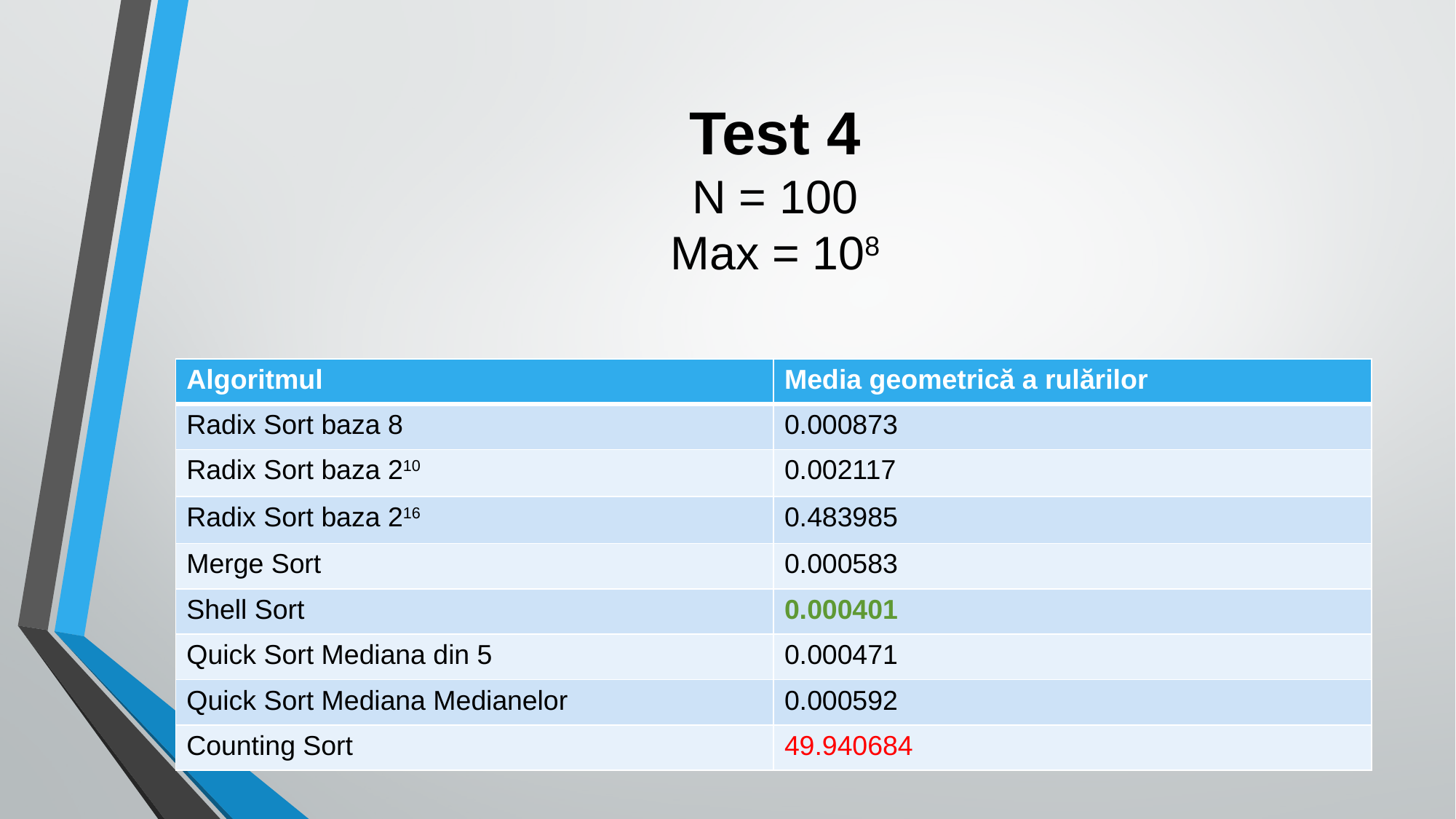

# Test 4 N = 100 Max = 108
| Algoritmul | Media geometrică a rulărilor |
| --- | --- |
| Radix Sort baza 8 | 0.000873 |
| Radix Sort baza 210 | 0.002117 |
| Radix Sort baza 216 | 0.483985 |
| Merge Sort | 0.000583 |
| Shell Sort | 0.000401 |
| Quick Sort Mediana din 5 | 0.000471 |
| Quick Sort Mediana Medianelor | 0.000592 |
| Counting Sort | 49.940684 |